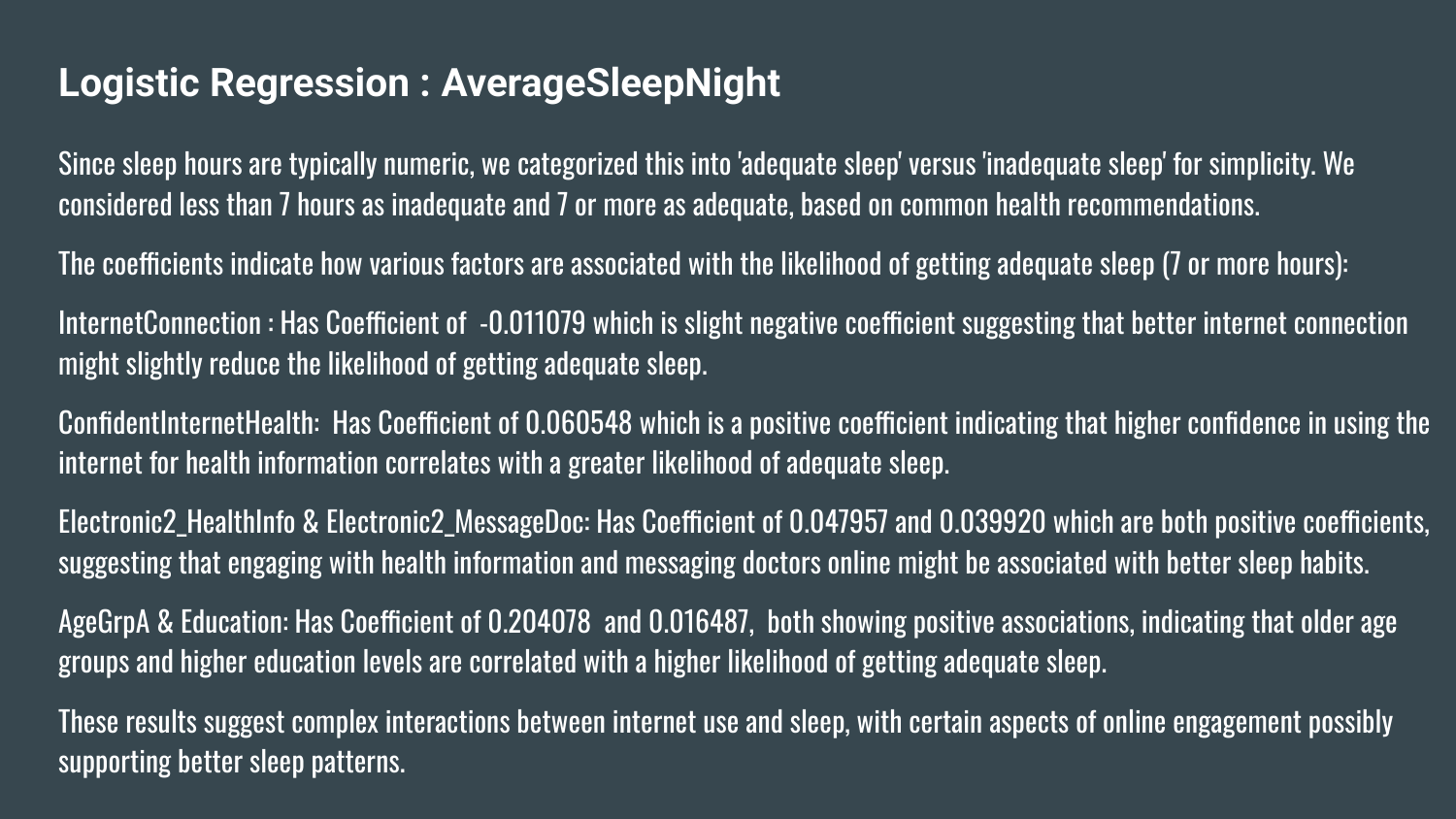

# Logistic Regression : AverageSleepNight
Since sleep hours are typically numeric, we categorized this into 'adequate sleep' versus 'inadequate sleep' for simplicity. We considered less than 7 hours as inadequate and 7 or more as adequate, based on common health recommendations.
The coefficients indicate how various factors are associated with the likelihood of getting adequate sleep (7 or more hours):
InternetConnection : Has Coefficient of  -0.011079 which is slight negative coefficient suggesting that better internet connection might slightly reduce the likelihood of getting adequate sleep.
ConfidentInternetHealth:  Has Coefficient of 0.060548 which is a positive coefficient indicating that higher confidence in using the internet for health information correlates with a greater likelihood of adequate sleep.
Electronic2_HealthInfo & Electronic2_MessageDoc: Has Coefficient of 0.047957 and 0.039920 which are both positive coefficients,  suggesting that engaging with health information and messaging doctors online might be associated with better sleep habits.
AgeGrpA & Education: Has Coefficient of 0.204078  and 0.016487,  both showing positive associations, indicating that older age groups and higher education levels are correlated with a higher likelihood of getting adequate sleep.
These results suggest complex interactions between internet use and sleep, with certain aspects of online engagement possibly supporting better sleep patterns.